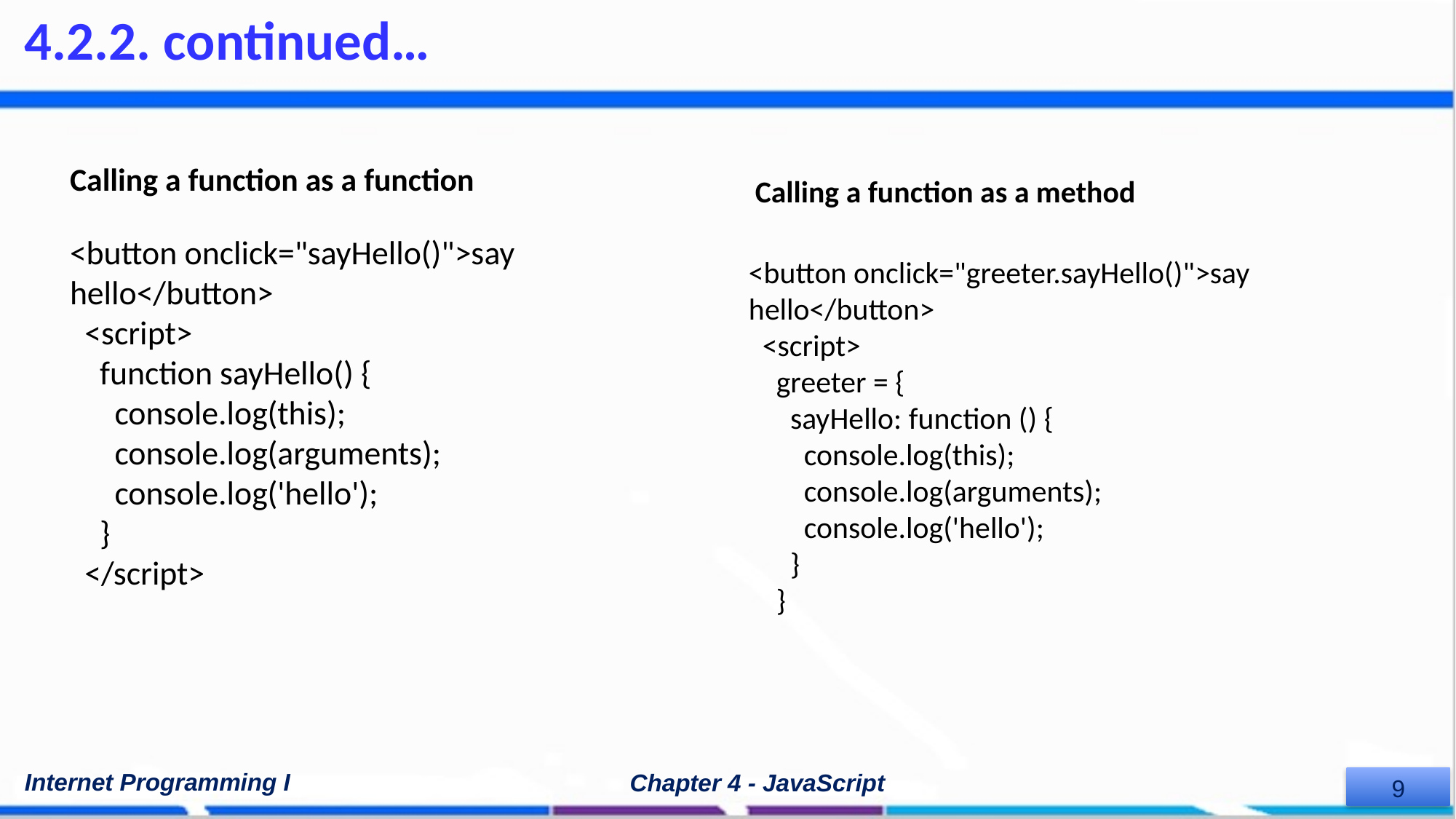

4.2.2. continued…

Calling a function as a function
Calling a function as a method
<button onclick="sayHello()">say hello</button>
  <script>
    function sayHello() {
      console.log(this);
      console.log(arguments);
      console.log('hello');
    }
  </script>
<button onclick="greeter.sayHello()">say hello</button>
  <script>
    greeter = {
      sayHello: function () {
        console.log(this);
        console.log(arguments);
        console.log('hello');
      }
    }
Internet Programming I
Chapter 4 - JavaScript
9